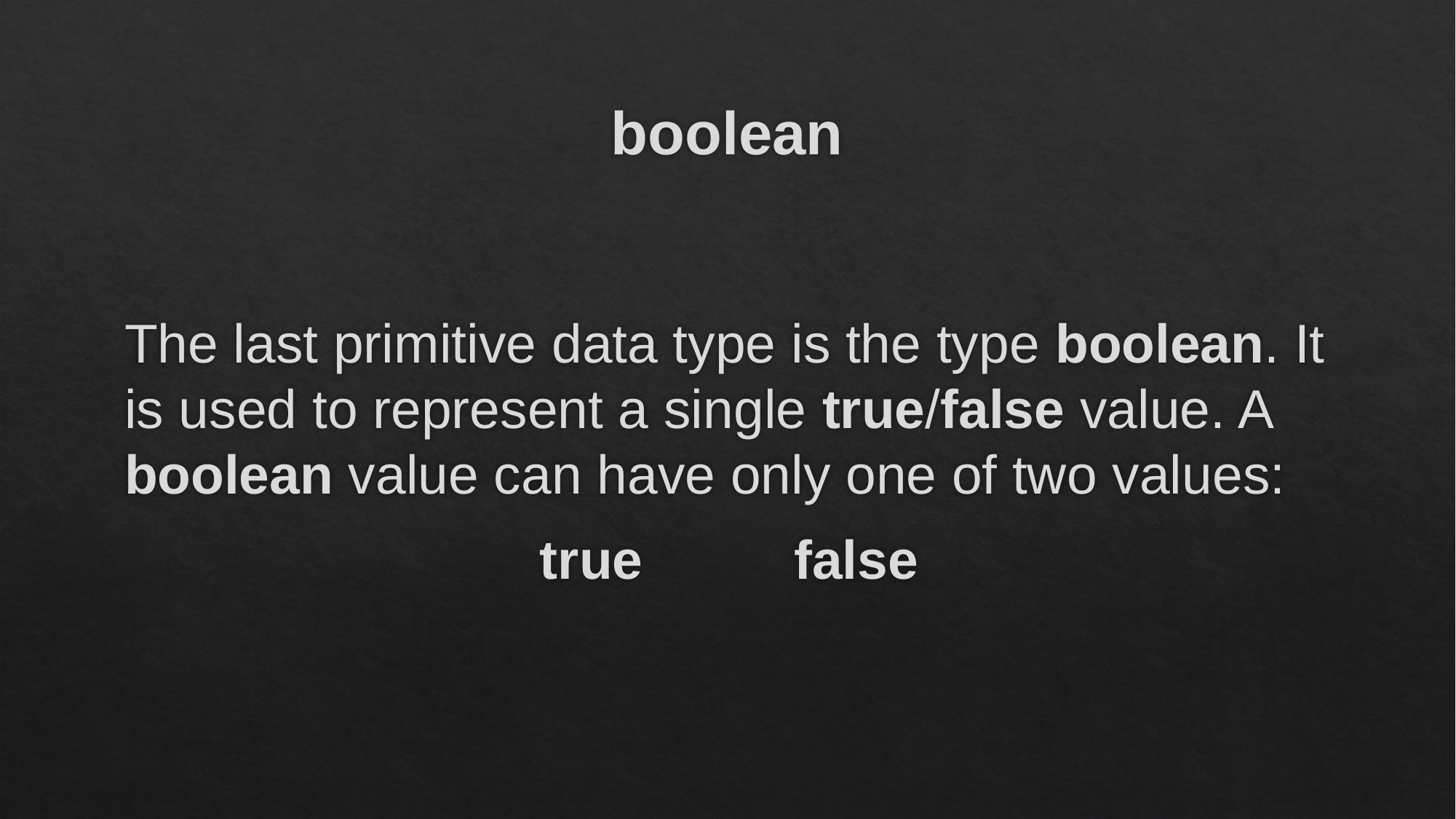

# boolean
The last primitive data type is the type boolean. It is used to represent a single true/false value. A boolean value can have only one of two values:
true          false